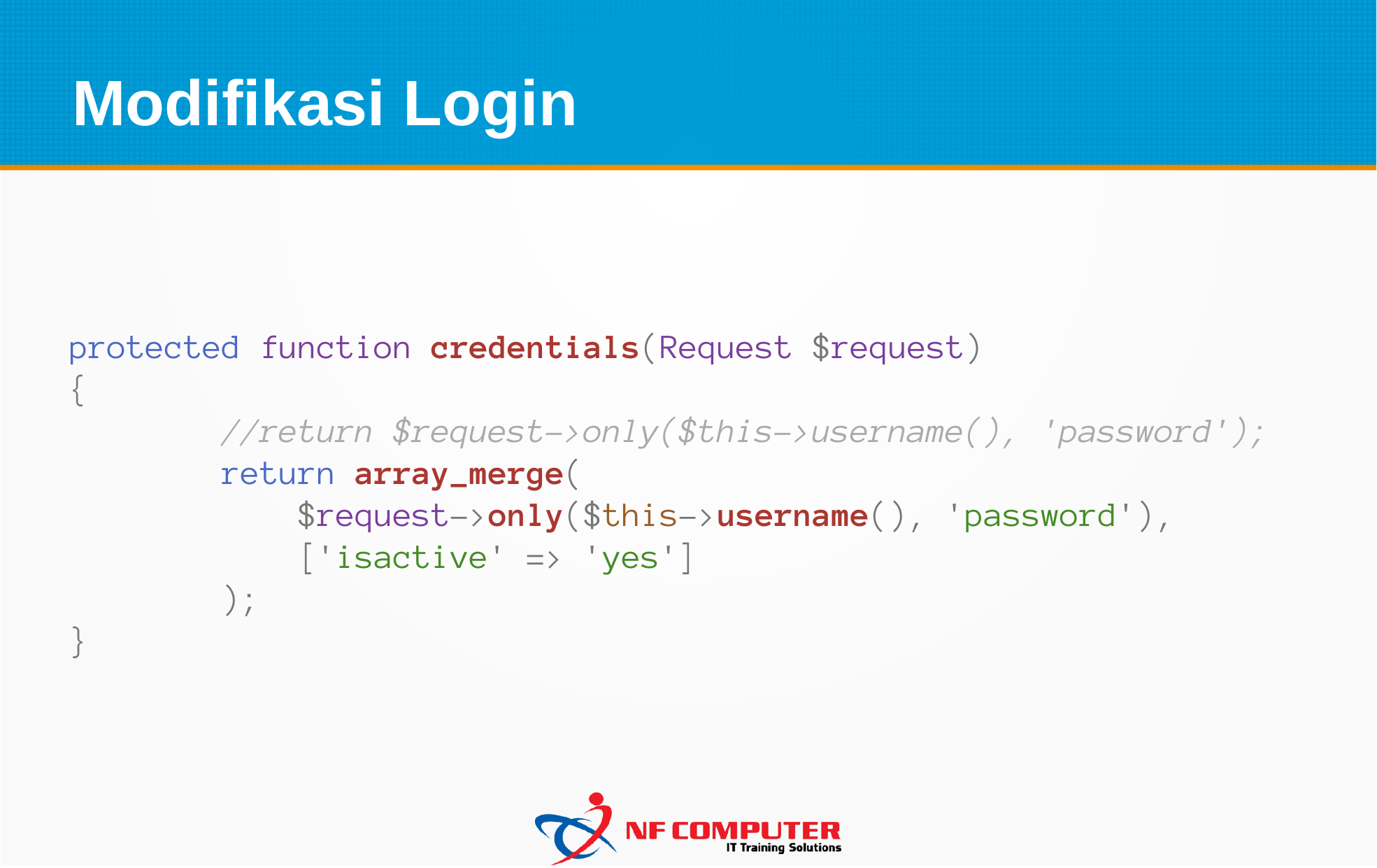

Modifikasi Login
protected function credentials(Request $request)
{
        //return $request->only($this->username(), 'password');
        return array_merge(
            $request->only($this->username(), 'password'),
            ['isactive' => 'yes']
        );
}